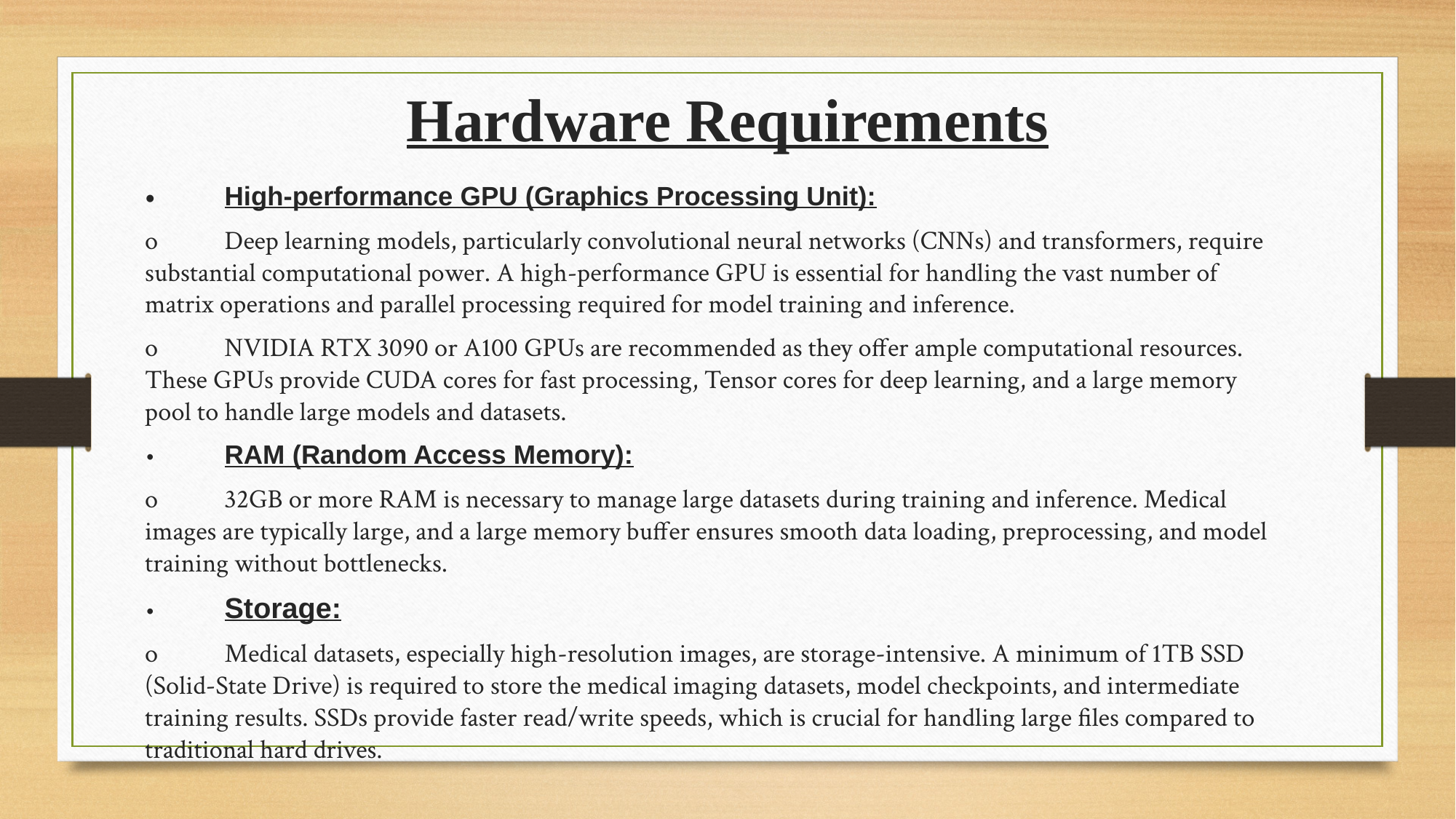

# Hardware Requirements
•	High-performance GPU (Graphics Processing Unit):
o	Deep learning models, particularly convolutional neural networks (CNNs) and transformers, require substantial computational power. A high-performance GPU is essential for handling the vast number of matrix operations and parallel processing required for model training and inference.
o	NVIDIA RTX 3090 or A100 GPUs are recommended as they offer ample computational resources. These GPUs provide CUDA cores for fast processing, Tensor cores for deep learning, and a large memory pool to handle large models and datasets.
•	RAM (Random Access Memory):
o	32GB or more RAM is necessary to manage large datasets during training and inference. Medical images are typically large, and a large memory buffer ensures smooth data loading, preprocessing, and model training without bottlenecks.
•	Storage:
o	Medical datasets, especially high-resolution images, are storage-intensive. A minimum of 1TB SSD (Solid-State Drive) is required to store the medical imaging datasets, model checkpoints, and intermediate training results. SSDs provide faster read/write speeds, which is crucial for handling large files compared to traditional hard drives.